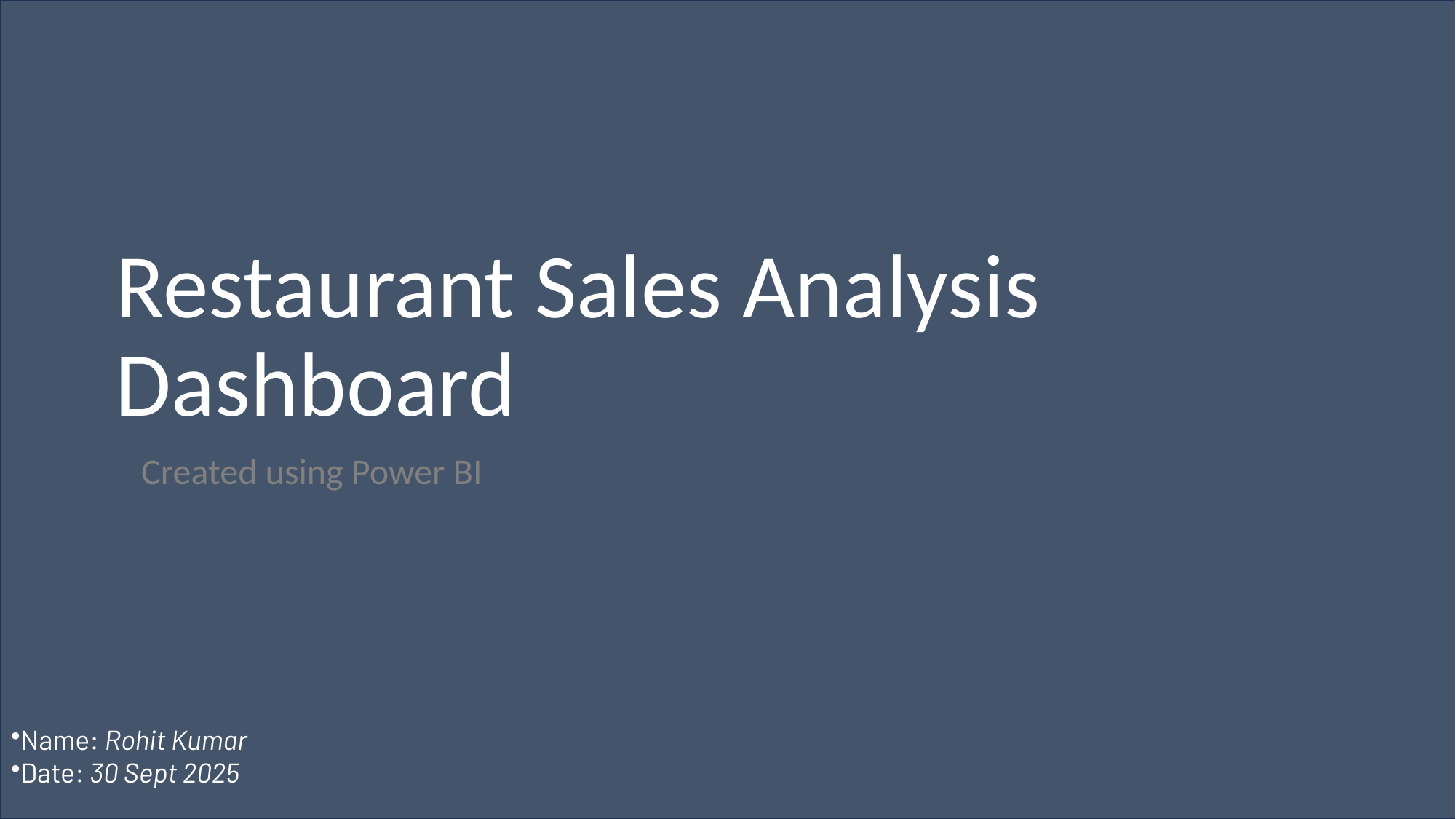

# Restaurant Sales Analysis Dashboard
Created using Power BI
Name: Rohit Kumar
Date: 30 Sept 2025